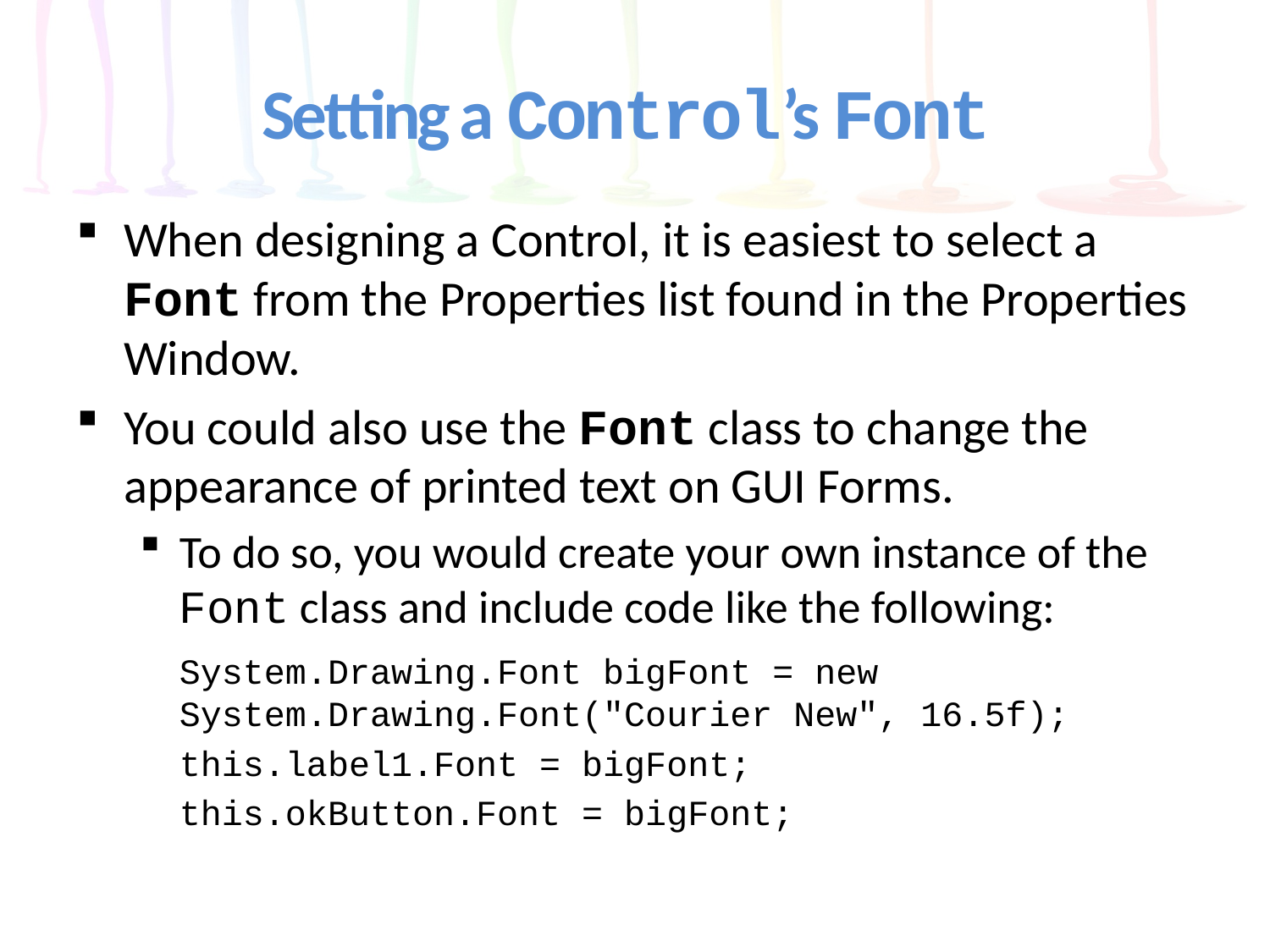

# Setting a Control’s Font
When designing a Control, it is easiest to select a Font from the Properties list found in the Properties Window.
You could also use the Font class to change the appearance of printed text on GUI Forms.
To do so, you would create your own instance of the Font class and include code like the following:

	System.Drawing.Font bigFont = new System.Drawing.Font("Courier New", 16.5f);
	this.label1.Font = bigFont;
	this.okButton.Font = bigFont;